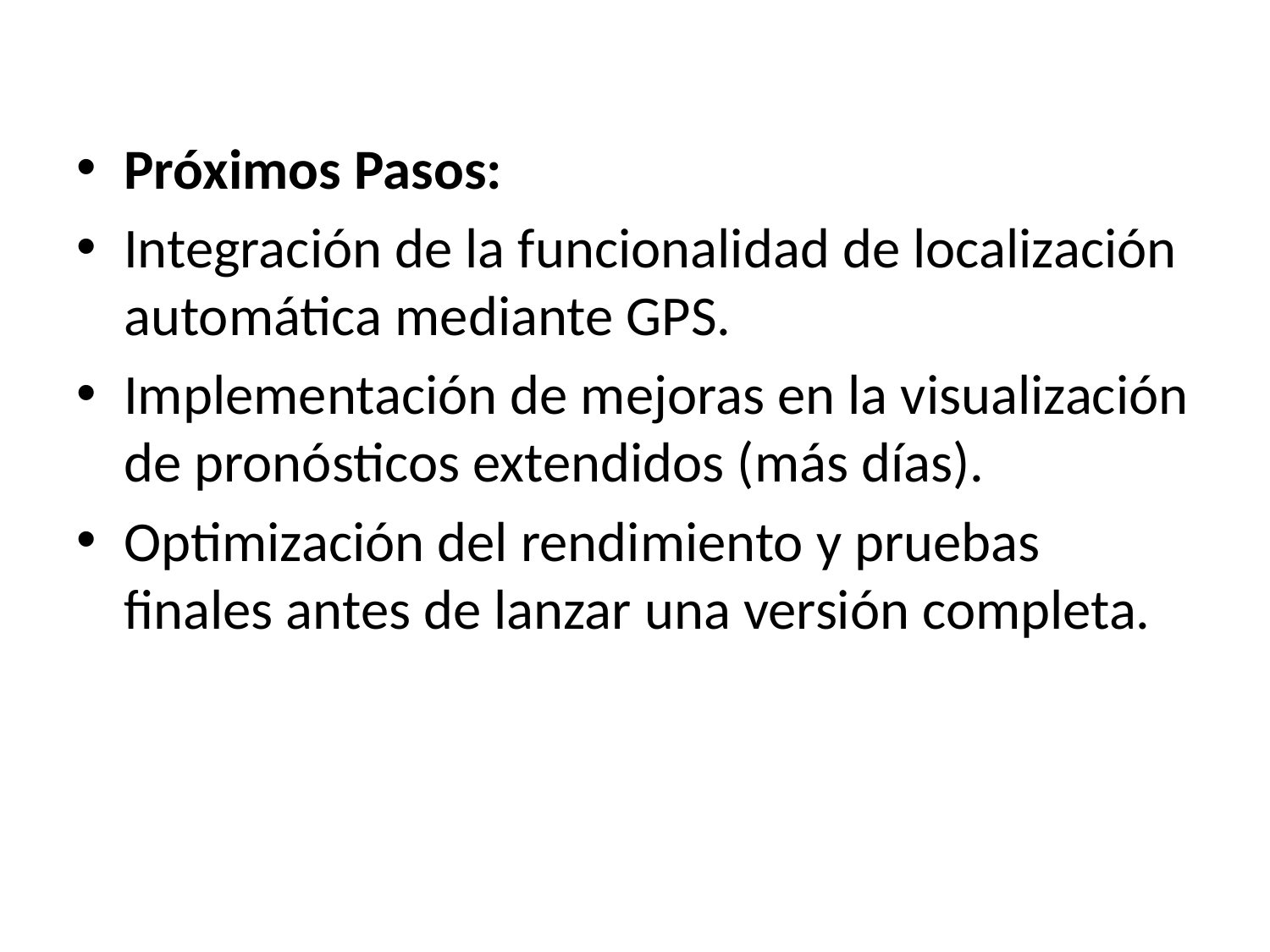

Próximos Pasos:
Integración de la funcionalidad de localización automática mediante GPS.
Implementación de mejoras en la visualización de pronósticos extendidos (más días).
Optimización del rendimiento y pruebas finales antes de lanzar una versión completa.